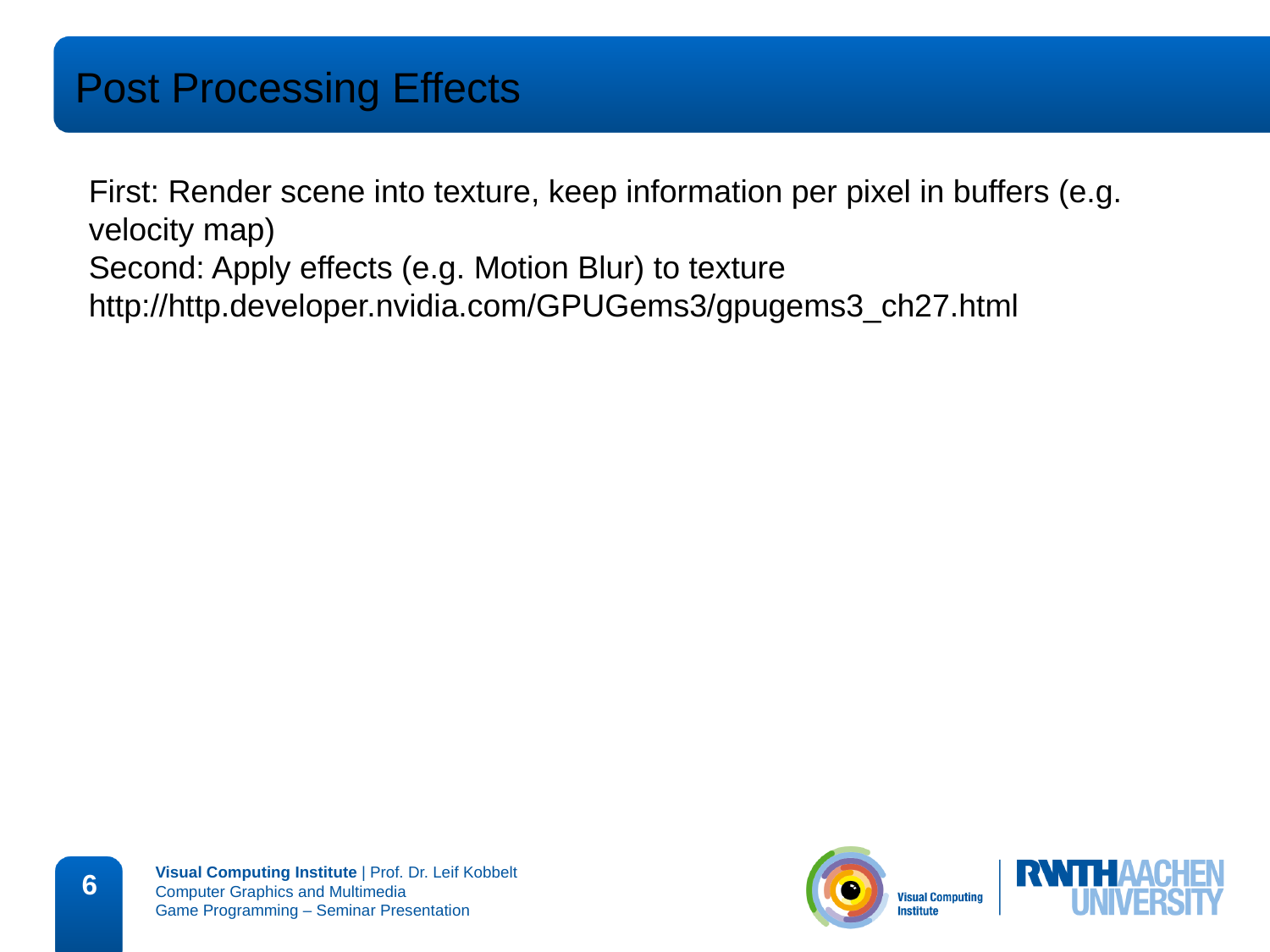

Post Processing Effects

First: Render scene into texture, keep information per pixel in buffers (e.g. velocity map)
Second: Apply effects (e.g. Motion Blur) to texture
http://http.developer.nvidia.com/GPUGems3/gpugems3_ch27.html